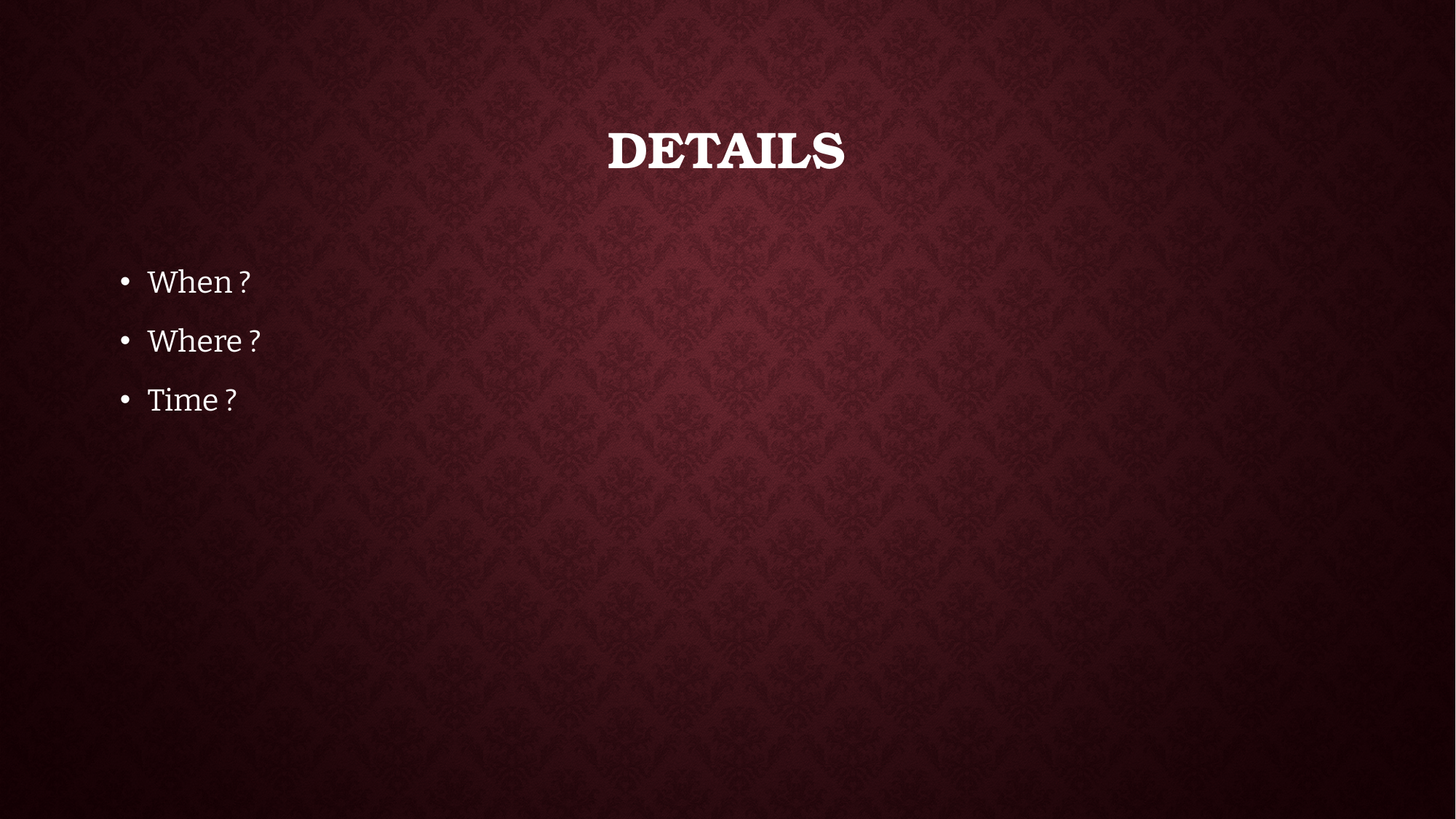

# details
When ?
Where ?
Time ?